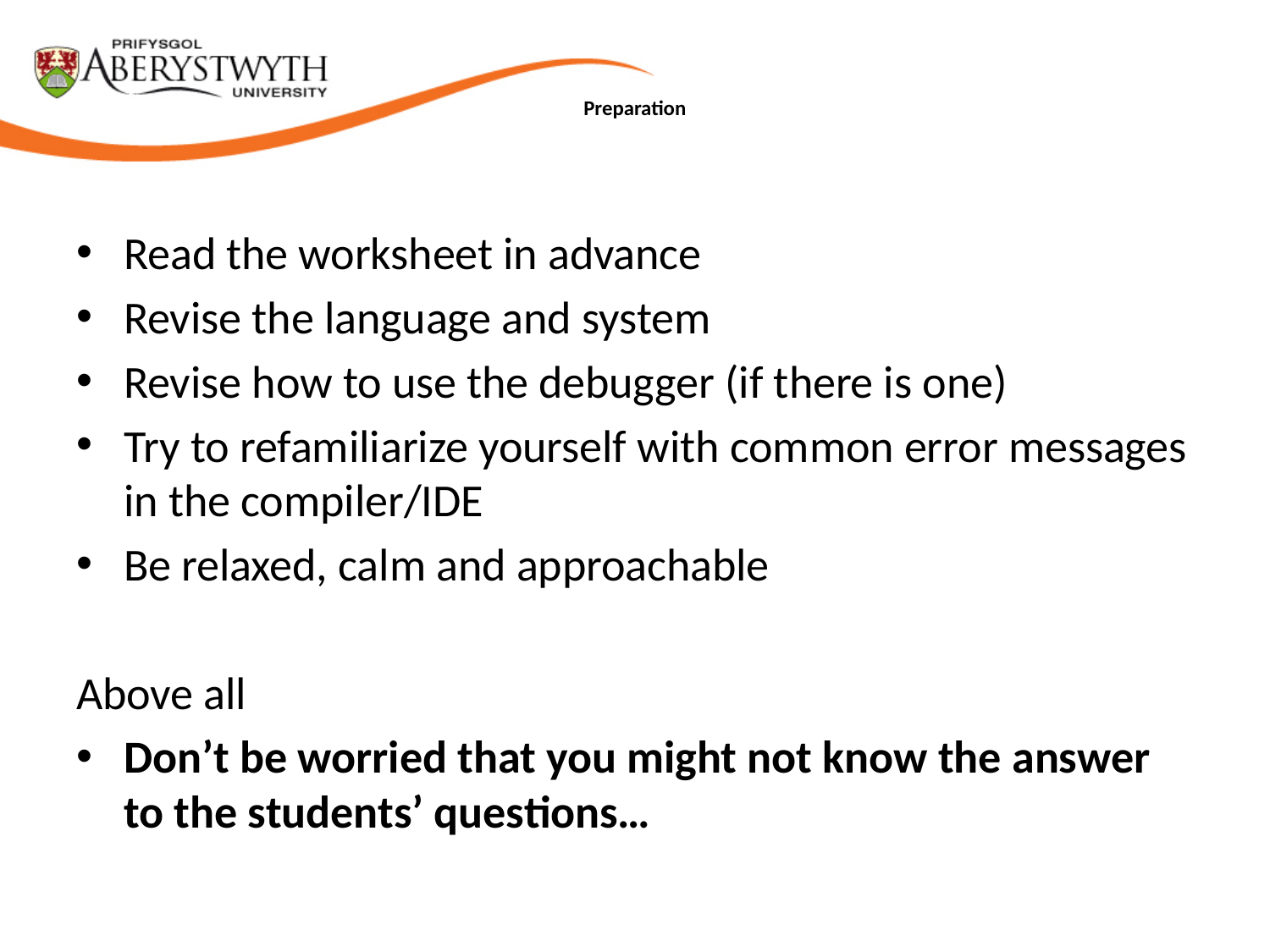

# Preparation
Read the worksheet in advance
Revise the language and system
Revise how to use the debugger (if there is one)
Try to refamiliarize yourself with common error messages in the compiler/IDE
Be relaxed, calm and approachable

Above all
Don’t be worried that you might not know the answer to the students’ questions…